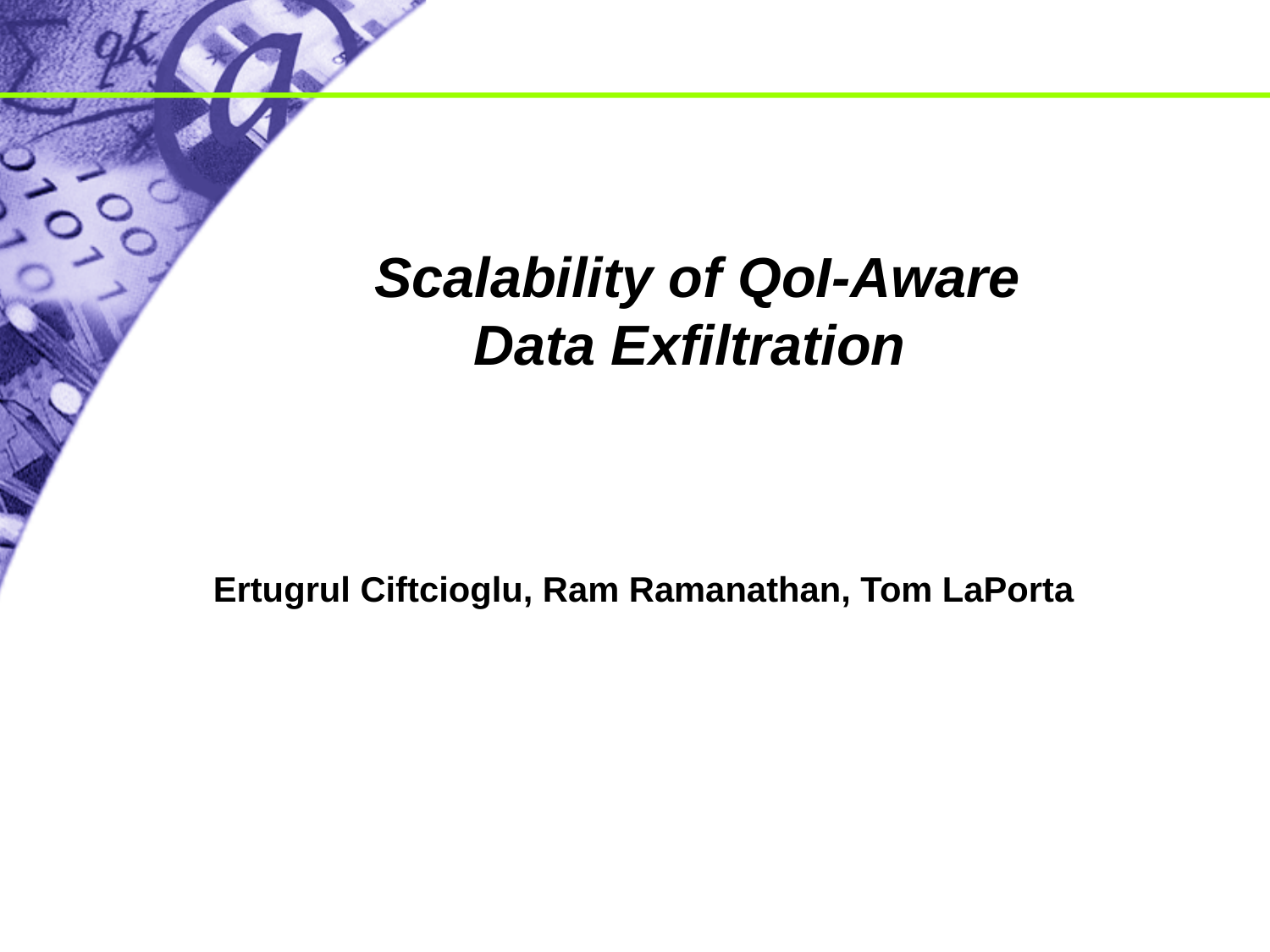

# Scalability of QoI-Aware Data Exfiltration
Ertugrul Ciftcioglu, Ram Ramanathan, Tom LaPorta